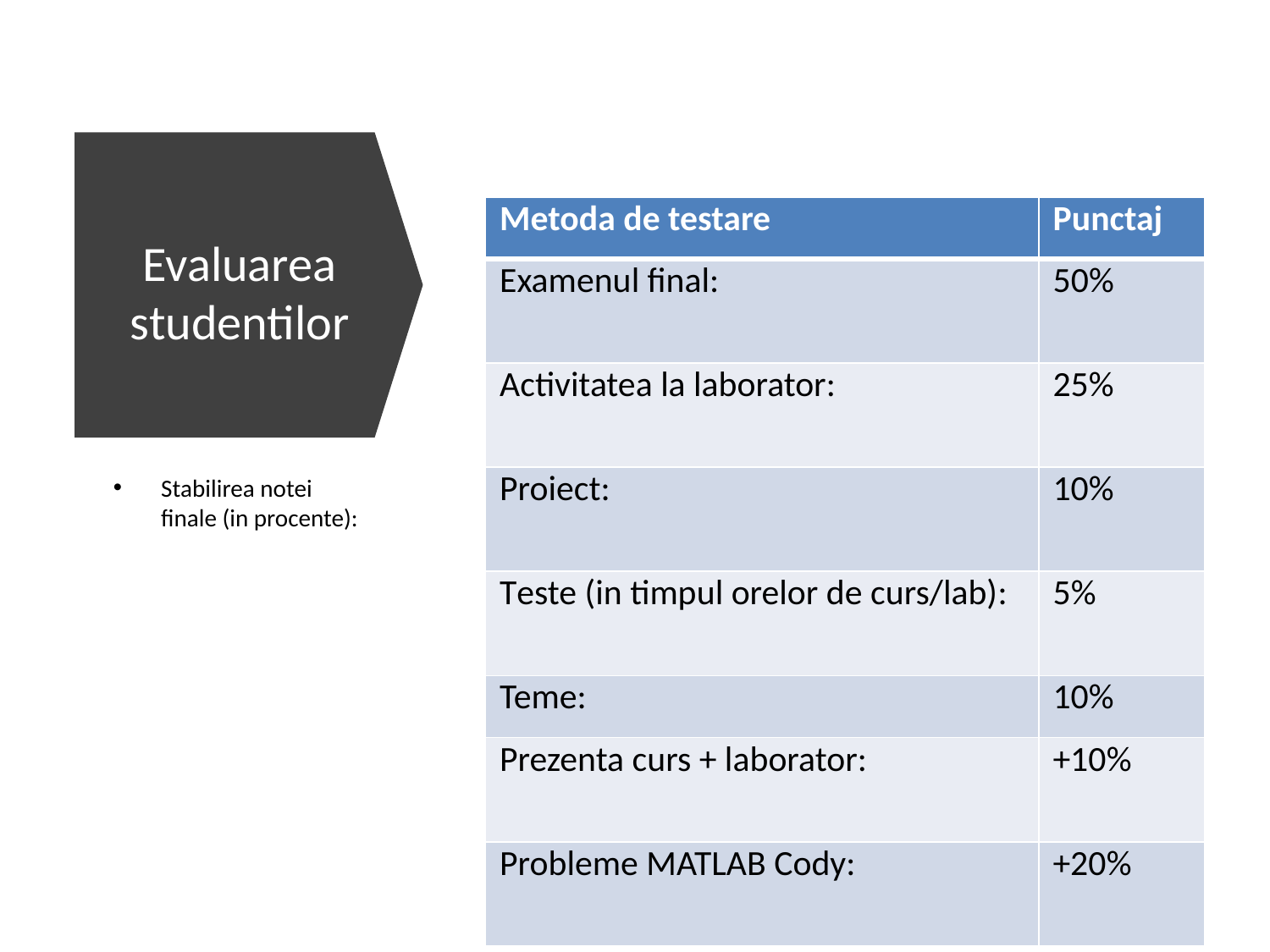

# Evaluarea studentilor
| Metoda de testare | Punctaj |
| --- | --- |
| Examenul final: | 50% |
| Activitatea la laborator: | 25% |
| Proiect: | 10% |
| Teste (in timpul orelor de curs/lab): | 5% |
| Teme: | 10% |
| Prezenta curs + laborator: | +10% |
| Probleme MATLAB Cody: | +20% |
Stabilirea notei finale (in procente):